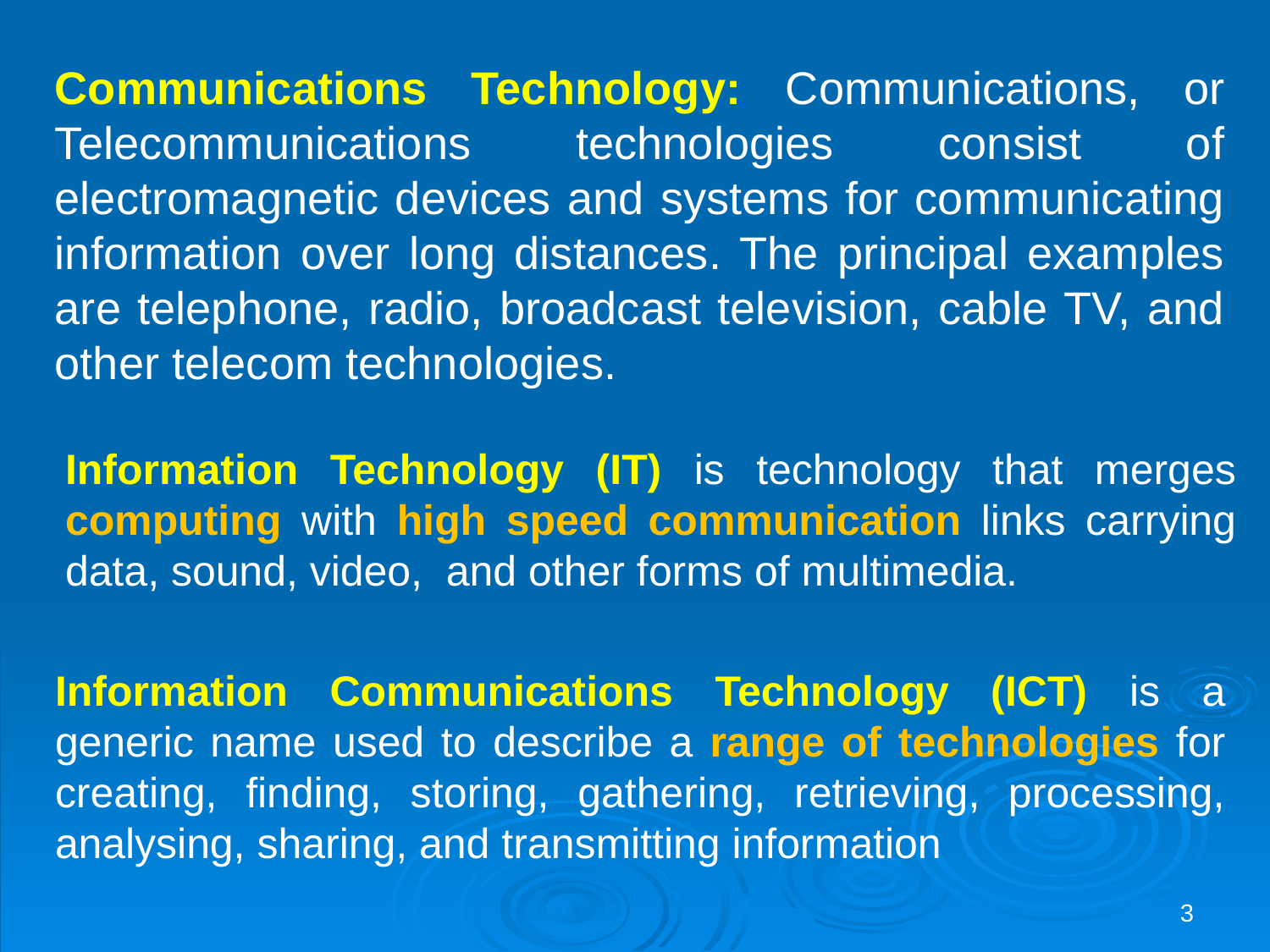

Communications Technology: Communications, or Telecommunications technologies consist of electromagnetic devices and systems for communicating information over long distances. The principal examples are telephone, radio, broadcast television, cable TV, and other telecom technologies.
Information Technology (IT) is technology that merges computing with high speed communication links carrying data, sound, video,  and other forms of multimedia.
Information Communications Technology (ICT) is a generic name used to describe a range of technologies for creating, finding, storing, gathering, retrieving, processing, analysing, sharing, and transmitting information
3